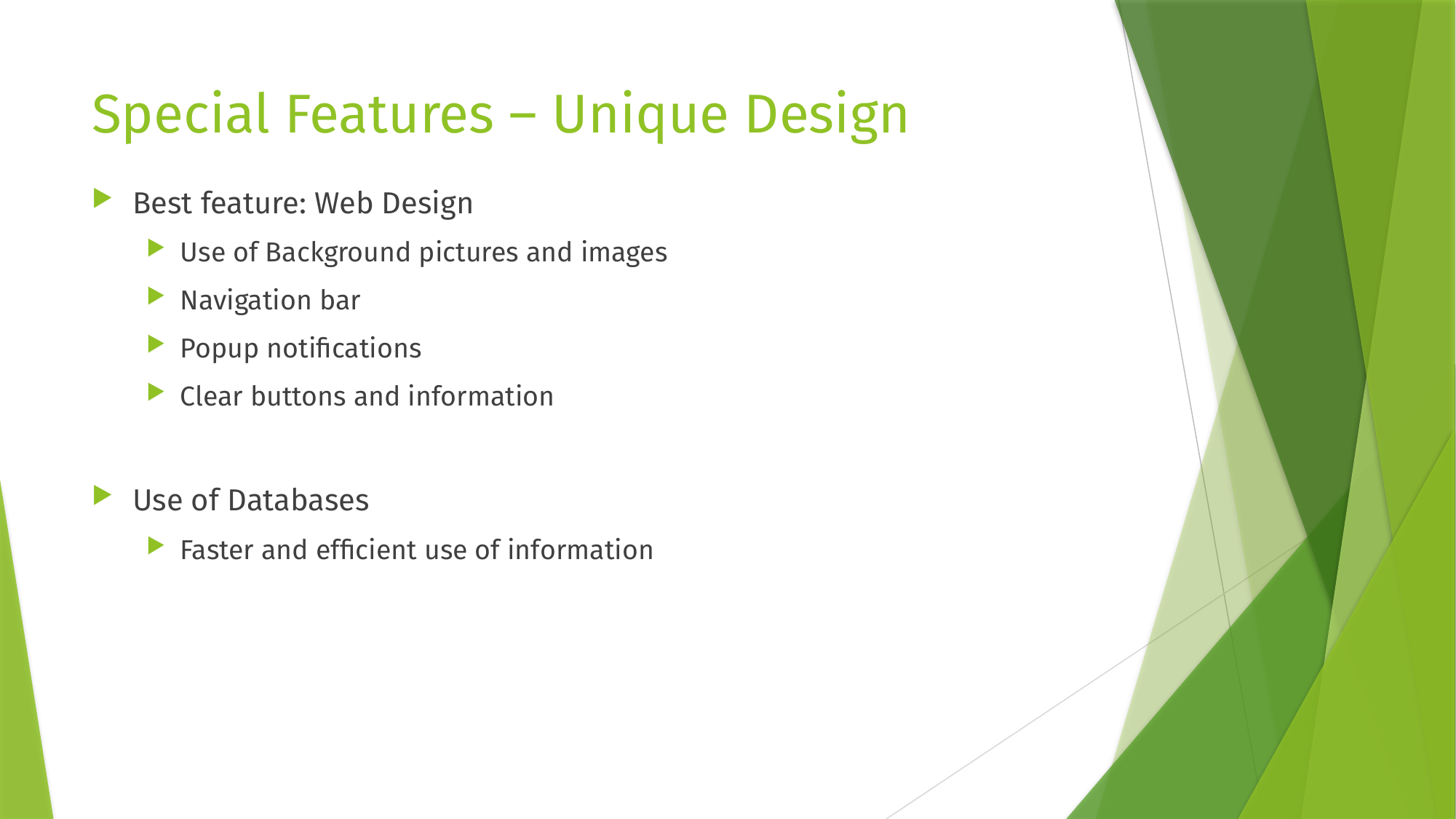

# Special Features – Unique Design
Best feature: Web Design
Use of Background pictures and images
Navigation bar
Popup notifications
Clear buttons and information

Use of Databases
Faster and efficient use of information